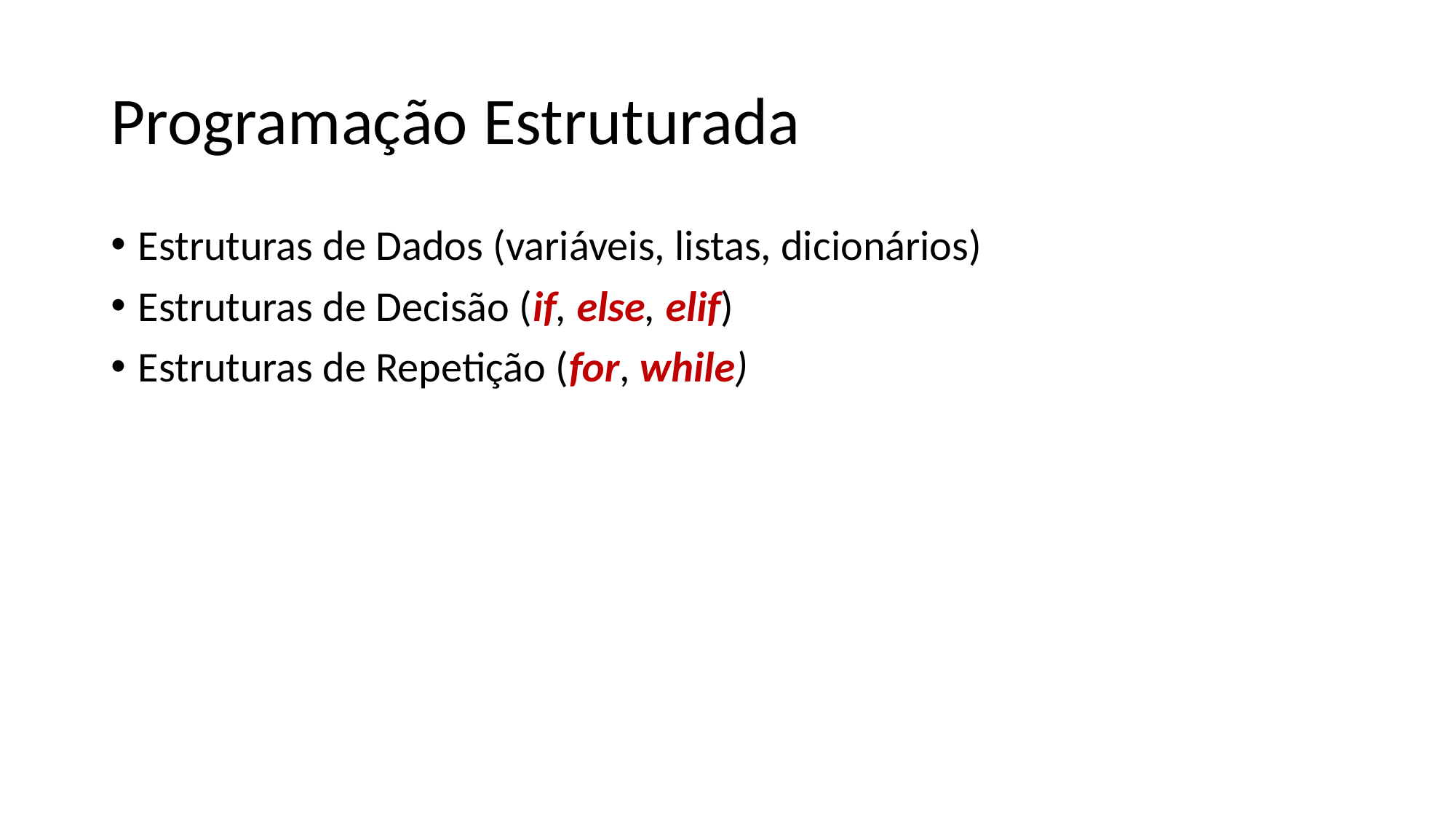

# Programação Estruturada
Estruturas de Dados (variáveis, listas, dicionários)
Estruturas de Decisão (if, else, elif)
Estruturas de Repetição (for, while)